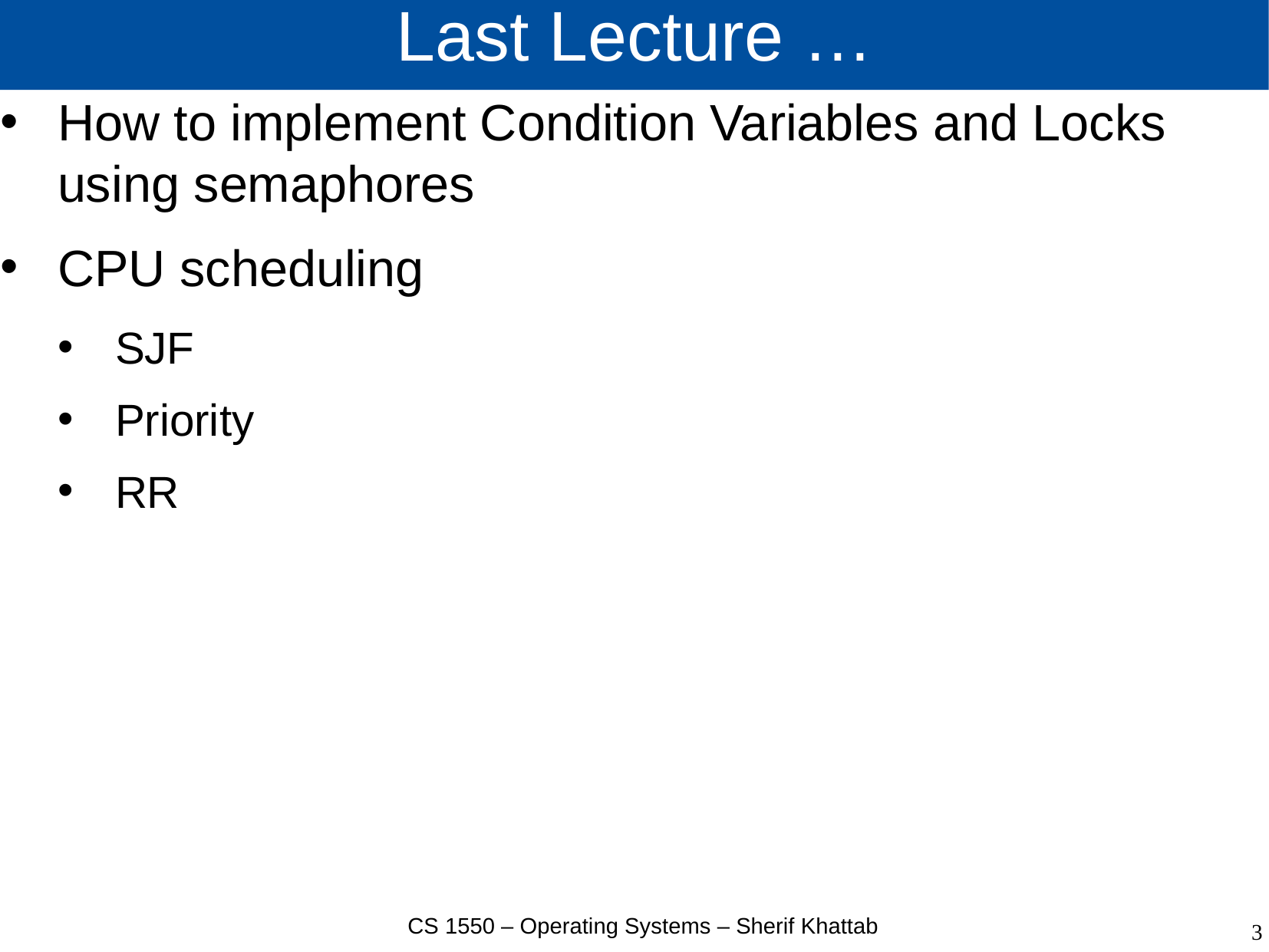

# Last Lecture …
How to implement Condition Variables and Locks using semaphores
CPU scheduling
SJF
Priority
RR
CS 1550 – Operating Systems – Sherif Khattab
3